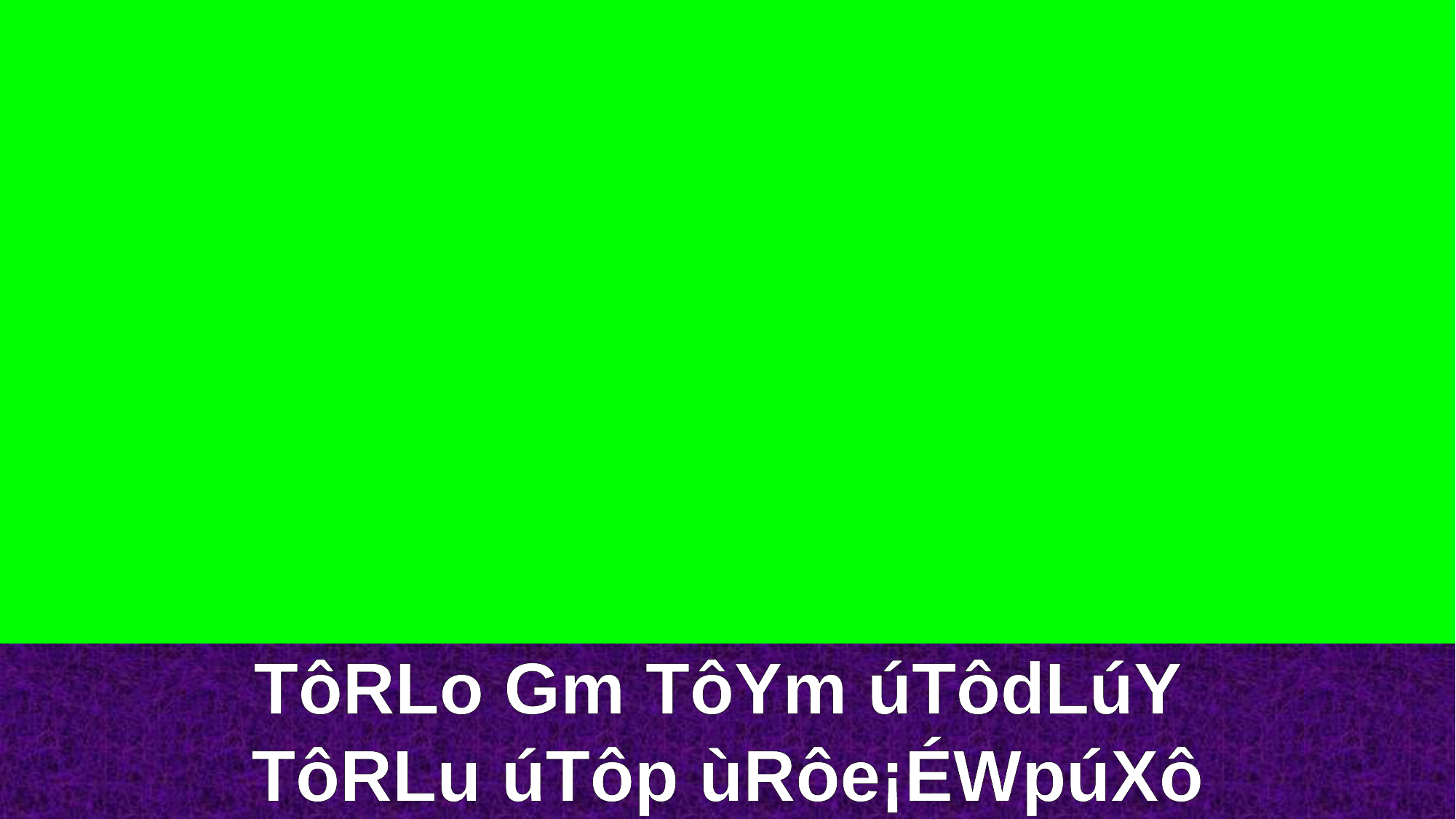

TôRLo Gm TôYm úTôdLúY
TôRLu úTôp ùRôe¡ÉWpúXô